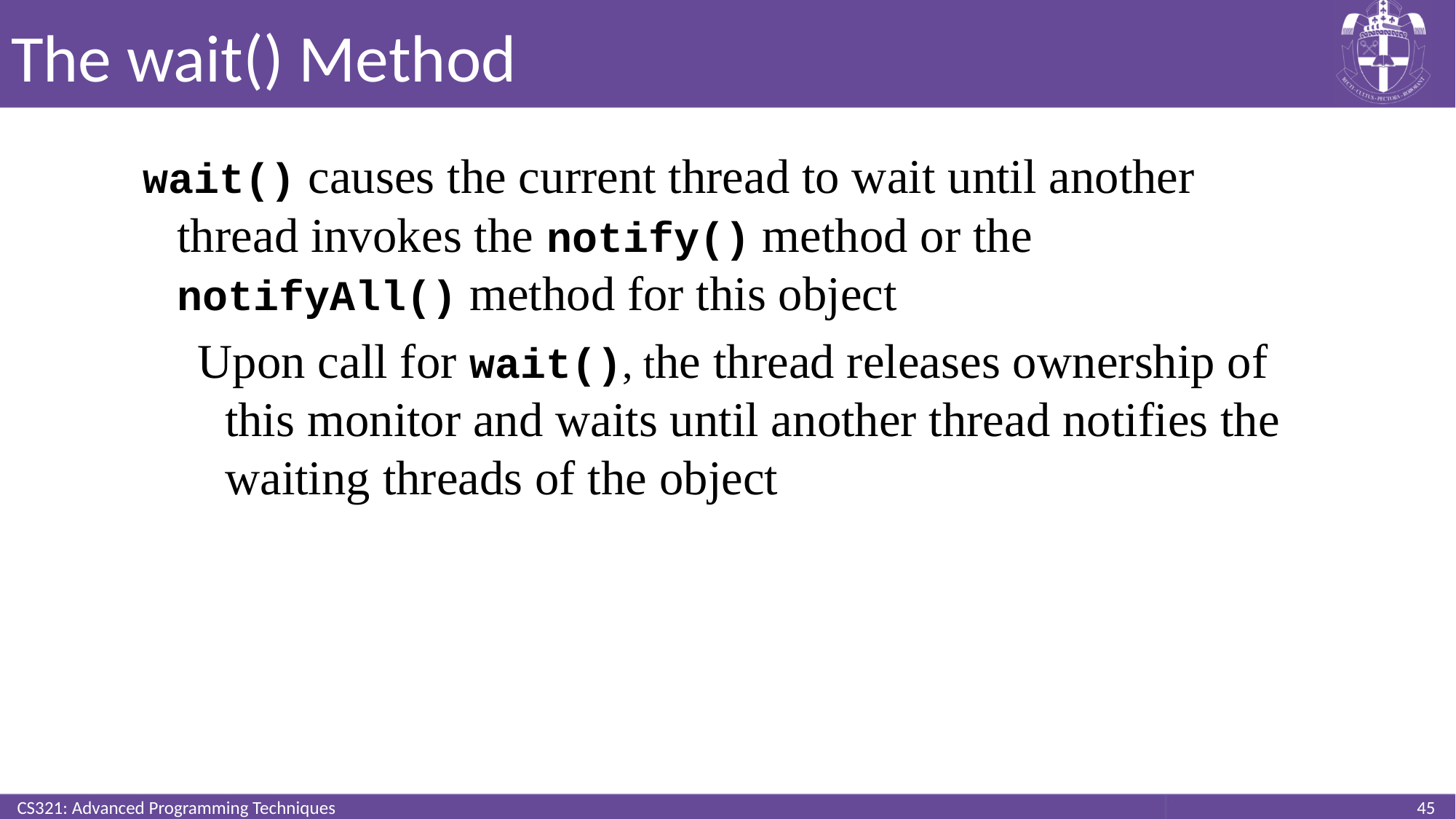

# The wait() Method
wait() causes the current thread to wait until another thread invokes the notify() method or the notifyAll() method for this object
Upon call for wait(), the thread releases ownership of this monitor and waits until another thread notifies the waiting threads of the object
CS321: Advanced Programming Techniques
45